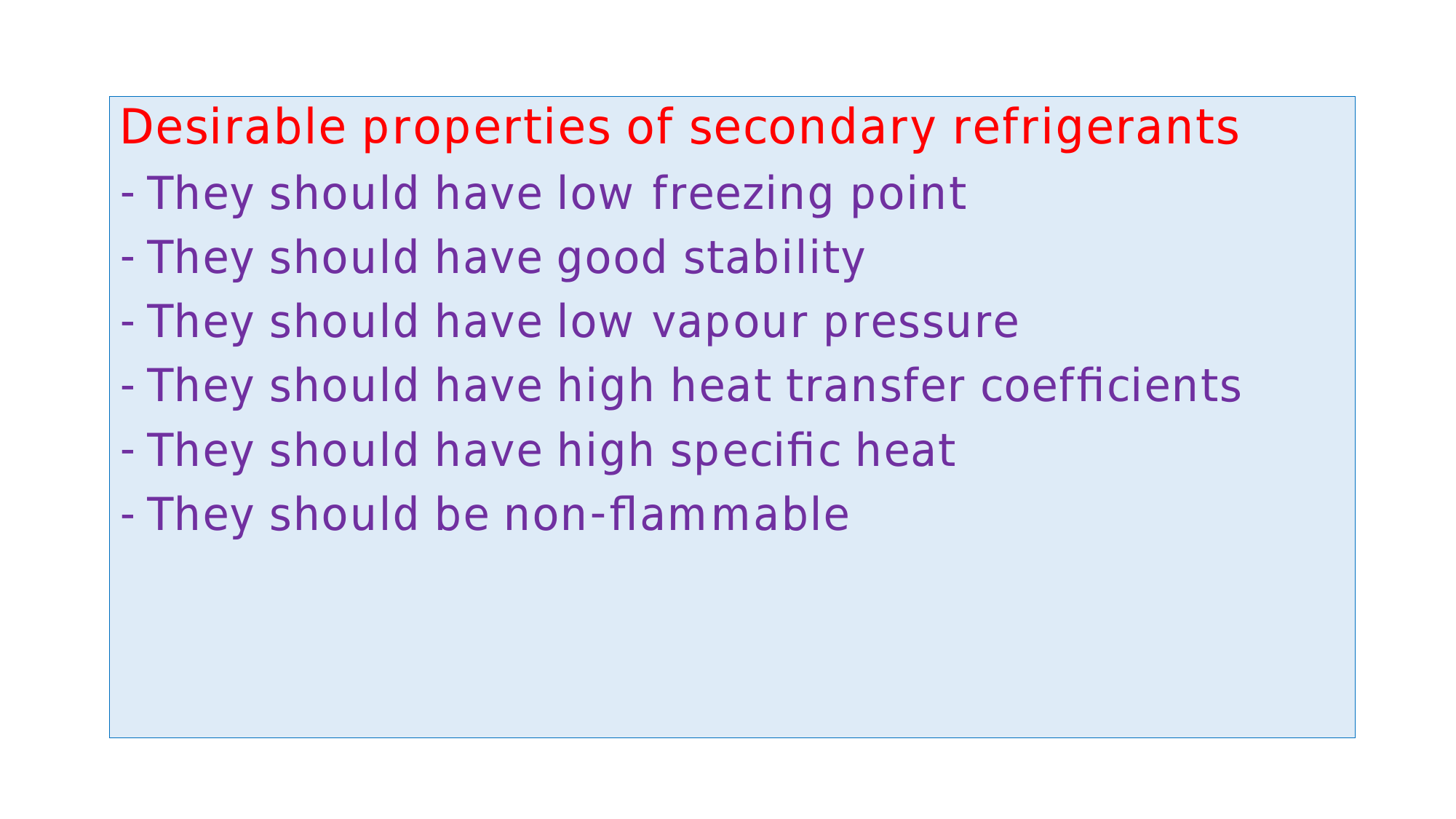

Desirable properties of secondary refrigerants
They should have low freezing point
They should have good stability
They should have low vapour pressure
They should have high heat transfer coefficients
They should have high specific heat
They should be non-flammable